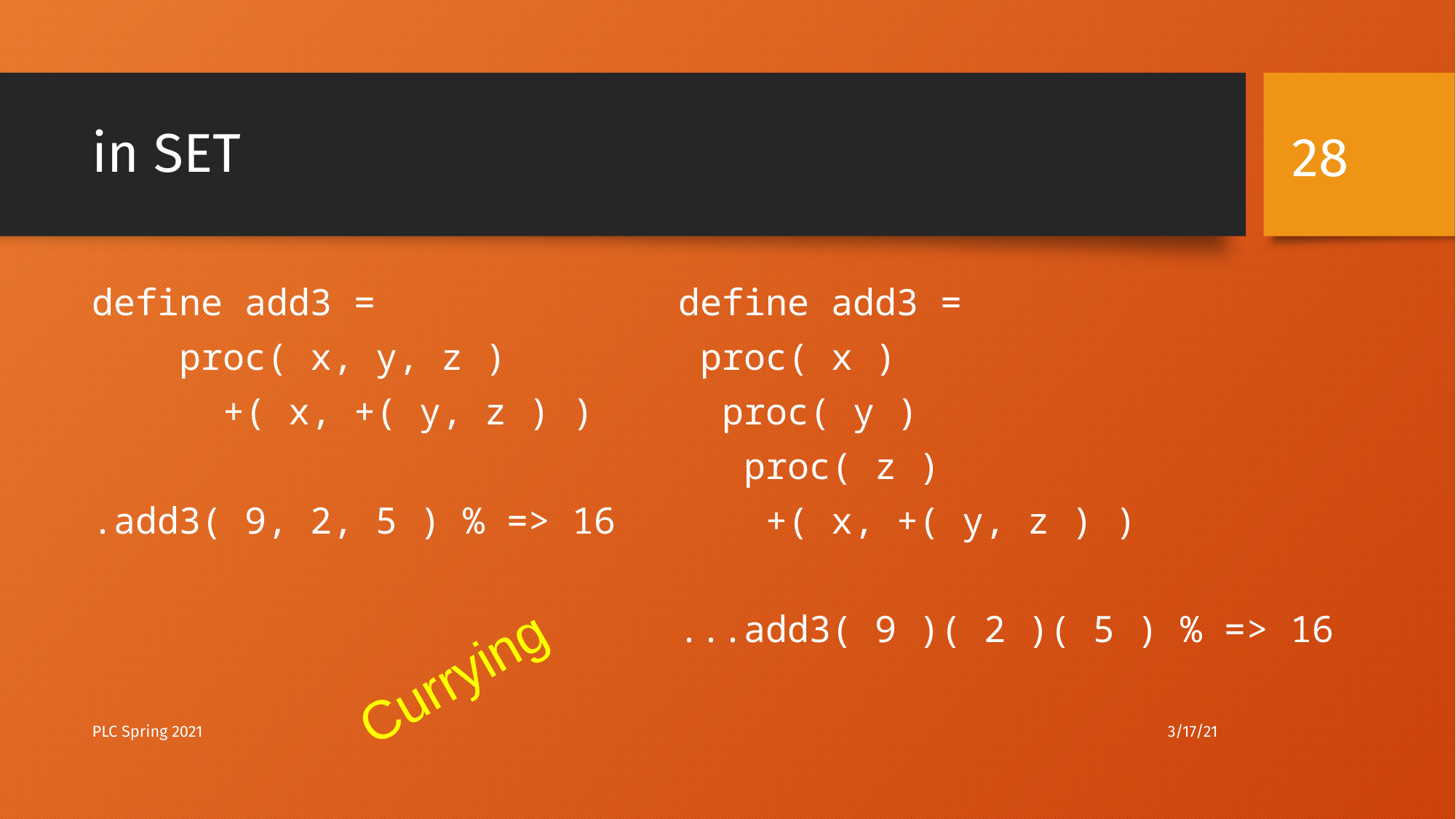

28
# in SET
define add3 =
 proc( x )
  proc( y )
   proc( z )
    +( x, +( y, z ) )

...add3( 9 )( 2 )( 5 ) % => 16
define add3 =
    proc( x, y, z )
      +( x, +( y, z ) )

.add3( 9, 2, 5 ) % => 16
Currying
3/17/21
PLC Spring 2021